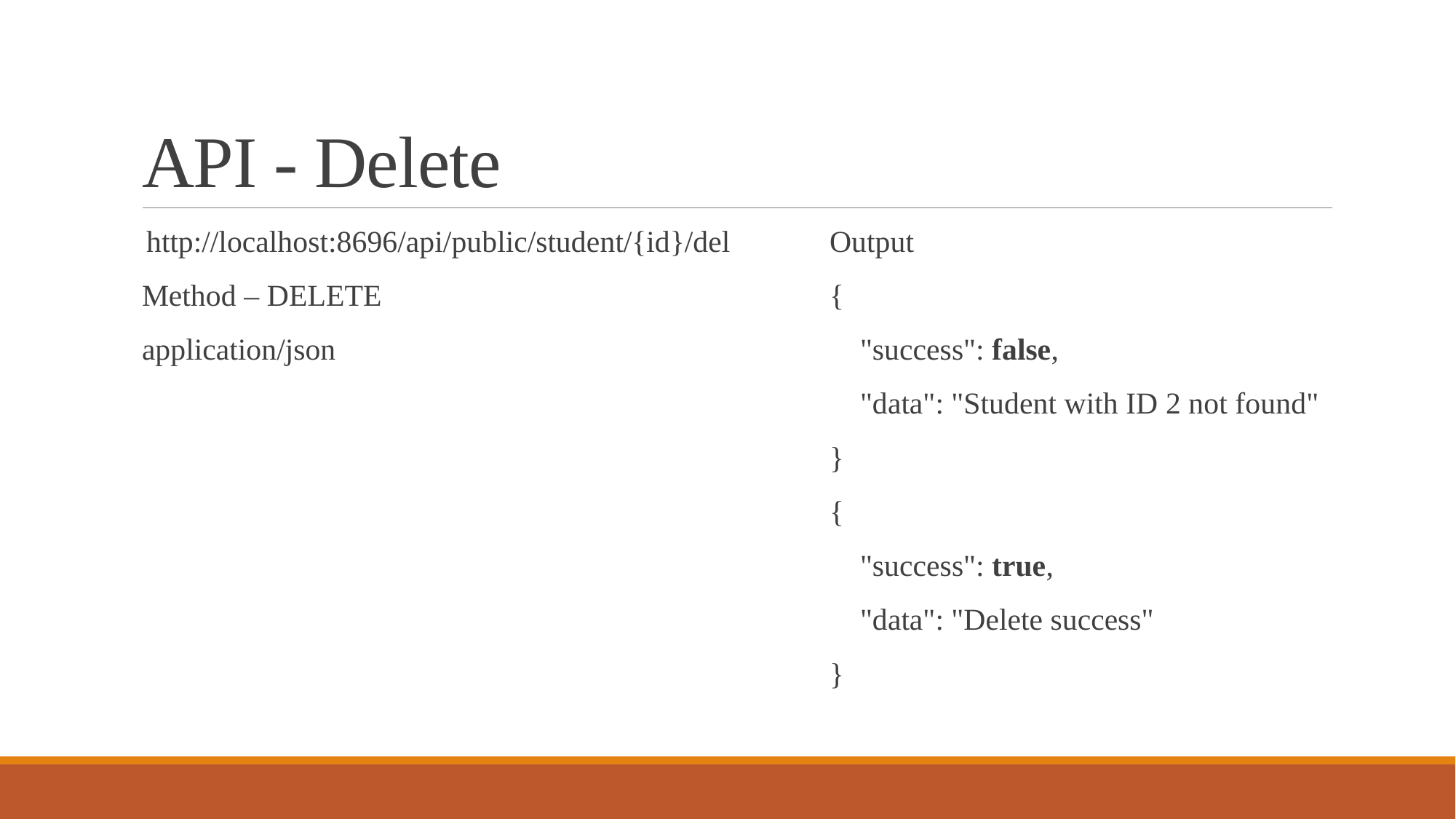

# API - Delete
  http://localhost:8696/api/public/student/{id}/del
Method – DELETE
application/json
Output
{
    "success": false,
    "data": "Student with ID 2 not found"
}
{
    "success": true,
    "data": "Delete success"
}